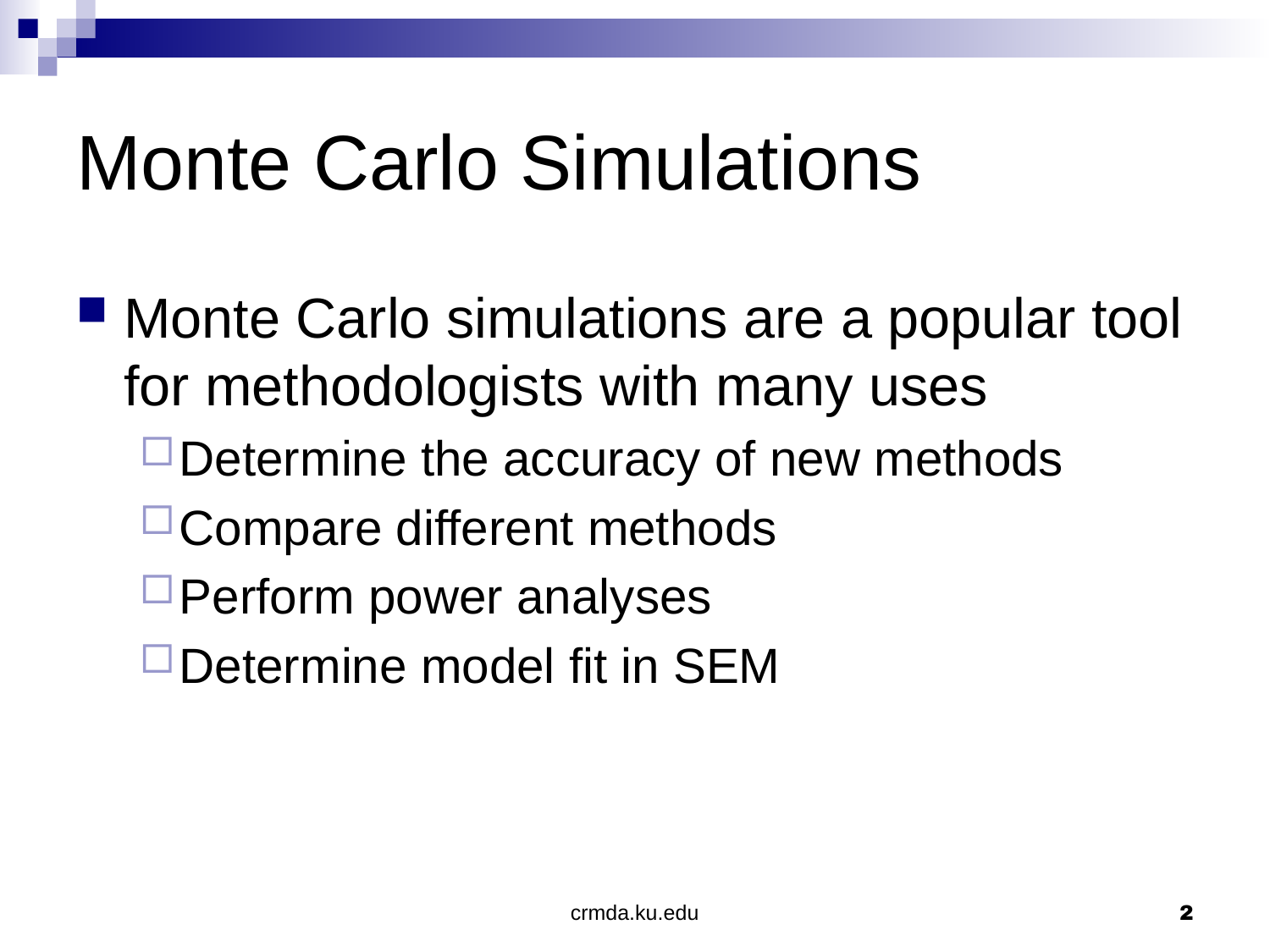

# Monte Carlo Simulations
Monte Carlo simulations are a popular tool for methodologists with many uses
Determine the accuracy of new methods
Compare different methods
Perform power analyses
Determine model fit in SEM
crmda.ku.edu
2